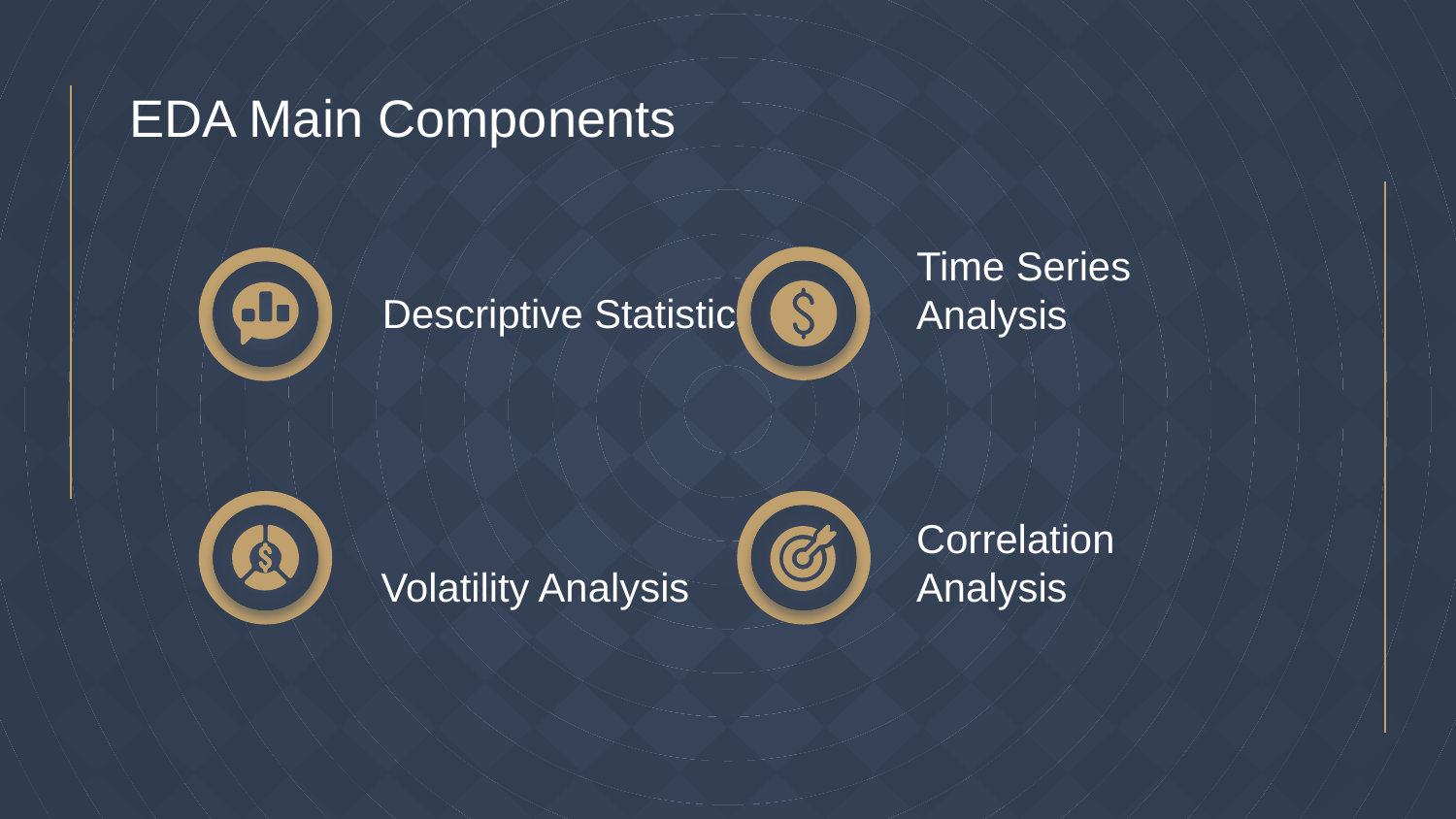

EDA Main Components

# Descriptive Statistics
Time Series Analysis

Volatility Analysis
Correlation Analysis